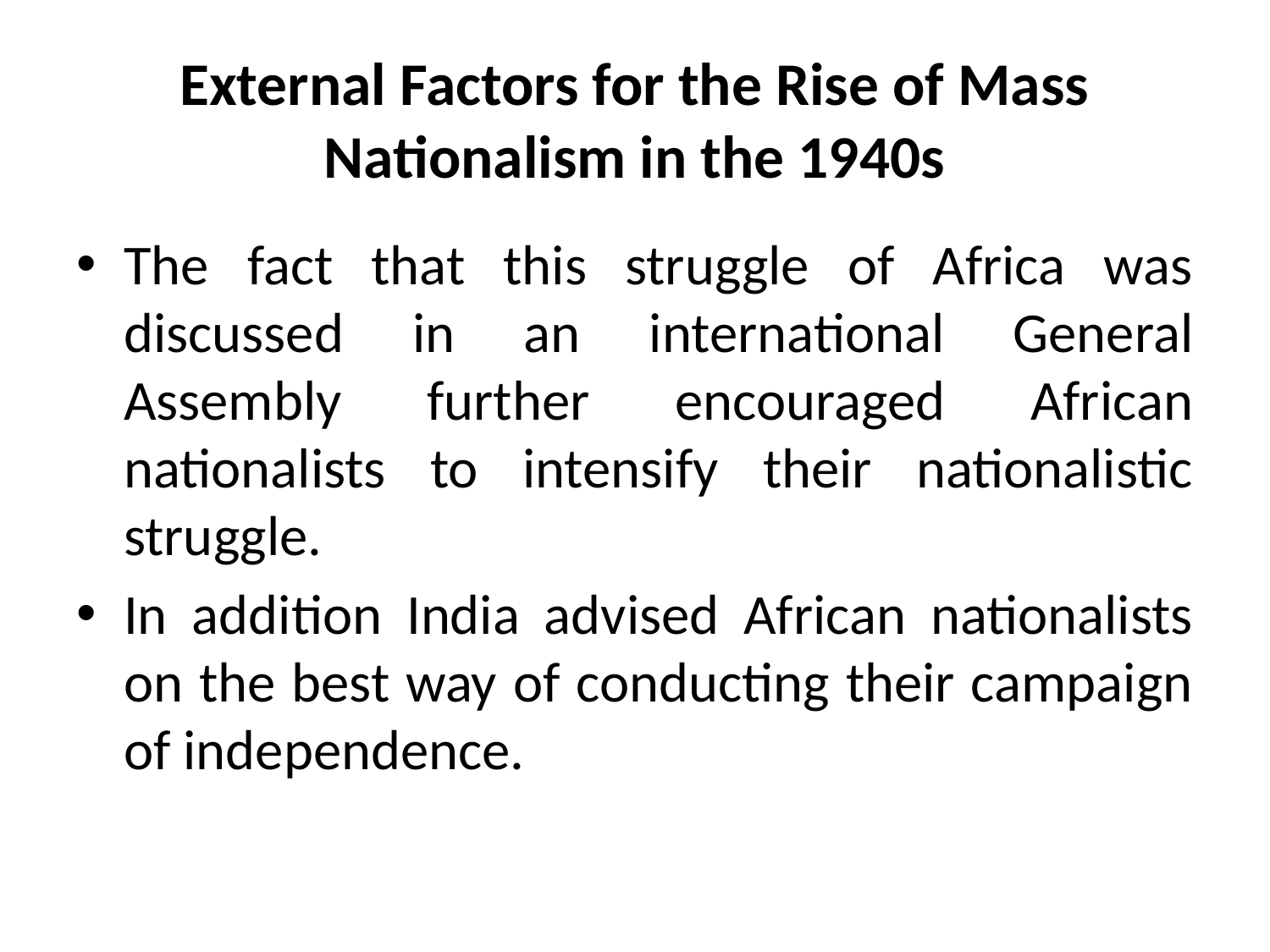

# External Factors for the Rise of Mass Nationalism in the 1940s
The fact that this struggle of Africa was discussed in an international General Assembly further encouraged African nationalists to intensify their nationalistic struggle.
In addition India advised African nationalists on the best way of conducting their campaign of independence.